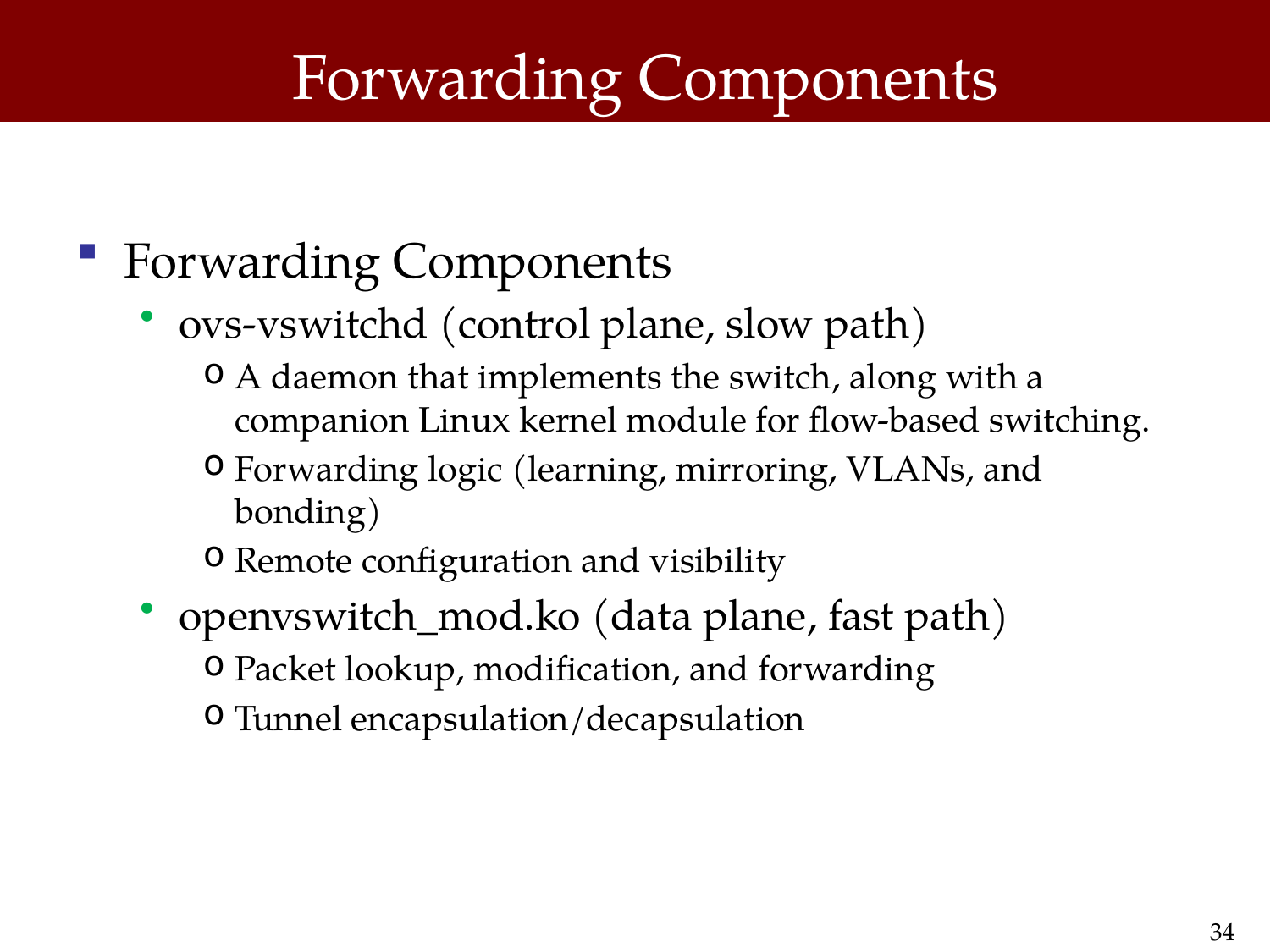

# Forwarding Components
Forwarding Components
ovs-vswitchd (control plane, slow path)
A daemon that implements the switch, along with a companion Linux kernel module for flow-based switching.
Forwarding logic (learning, mirroring, VLANs, and bonding)
Remote configuration and visibility
openvswitch_mod.ko (data plane, fast path)
Packet lookup, modification, and forwarding
Tunnel encapsulation/decapsulation

34